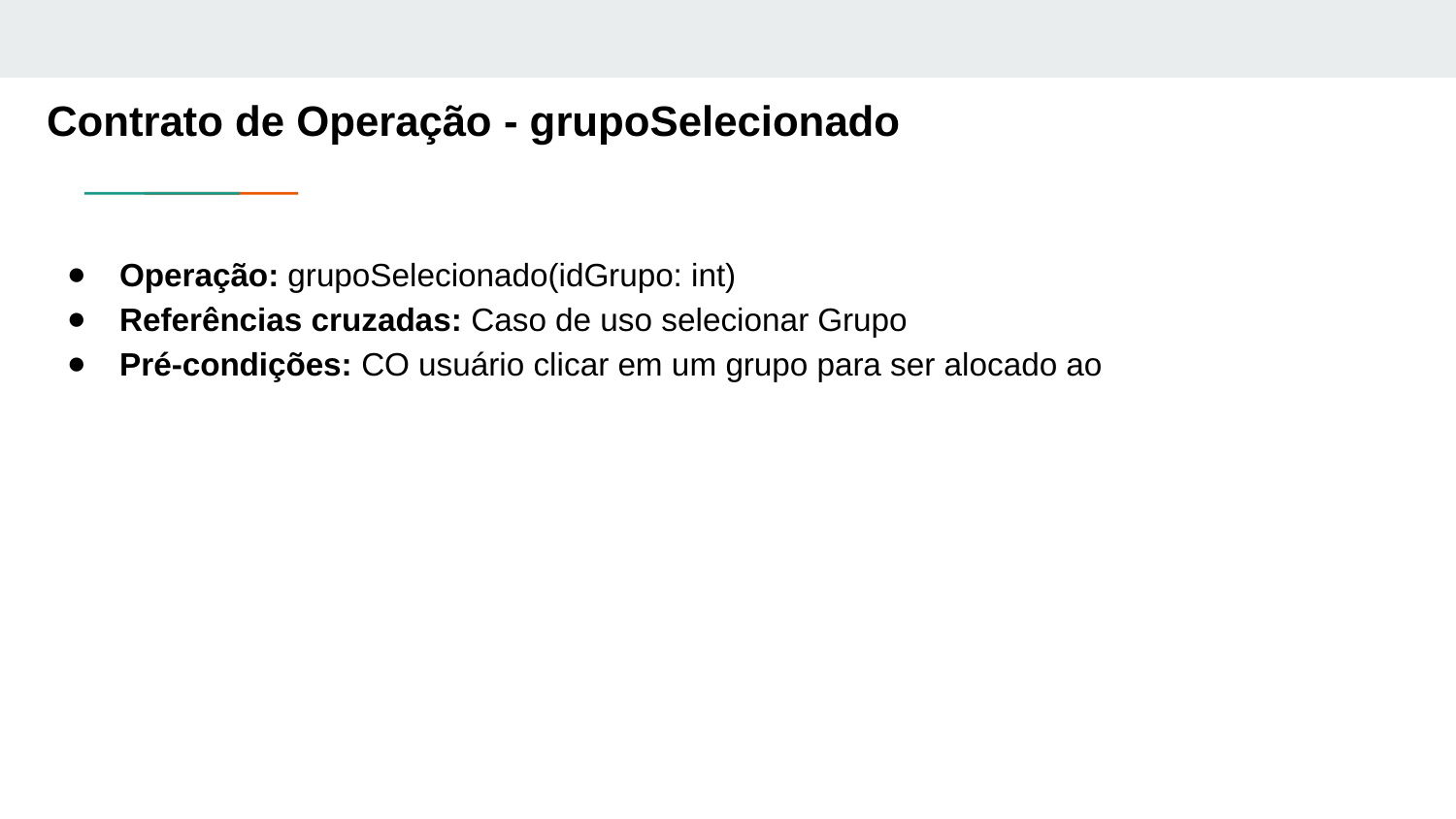

# Contrato de Operação - grupoSelecionado

Operação: grupoSelecionado(idGrupo: int)
Referências cruzadas: Caso de uso selecionar Grupo
Pré-condições: CO usuário clicar em um grupo para ser alocado ao